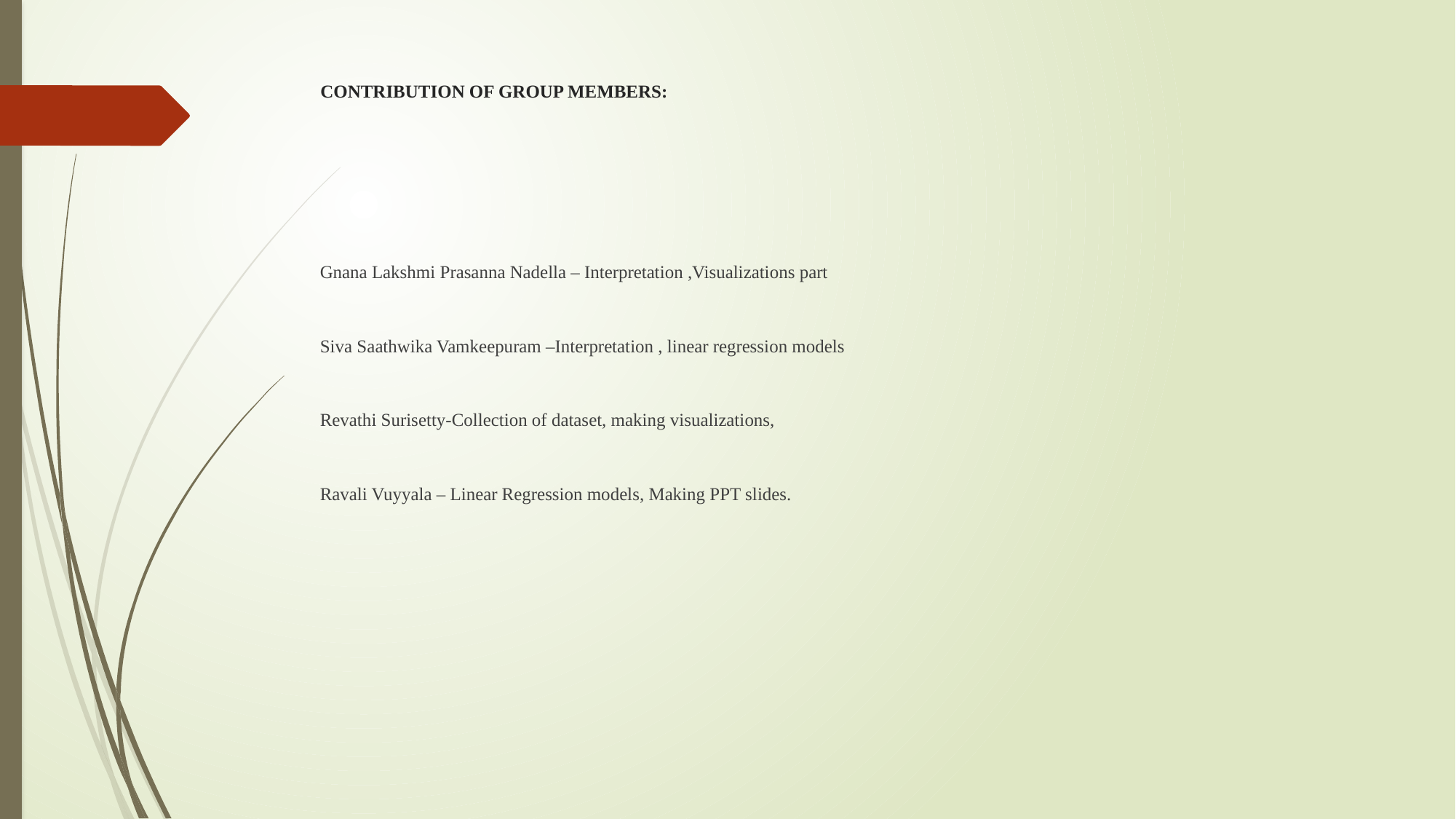

# CONTRIBUTION OF GROUP MEMBERS:
Gnana Lakshmi Prasanna Nadella – Interpretation ,Visualizations part

Siva Saathwika Vamkeepuram –Interpretation , linear regression models

Revathi Surisetty-Collection of dataset, making visualizations,

Ravali Vuyyala – Linear Regression models, Making PPT slides.